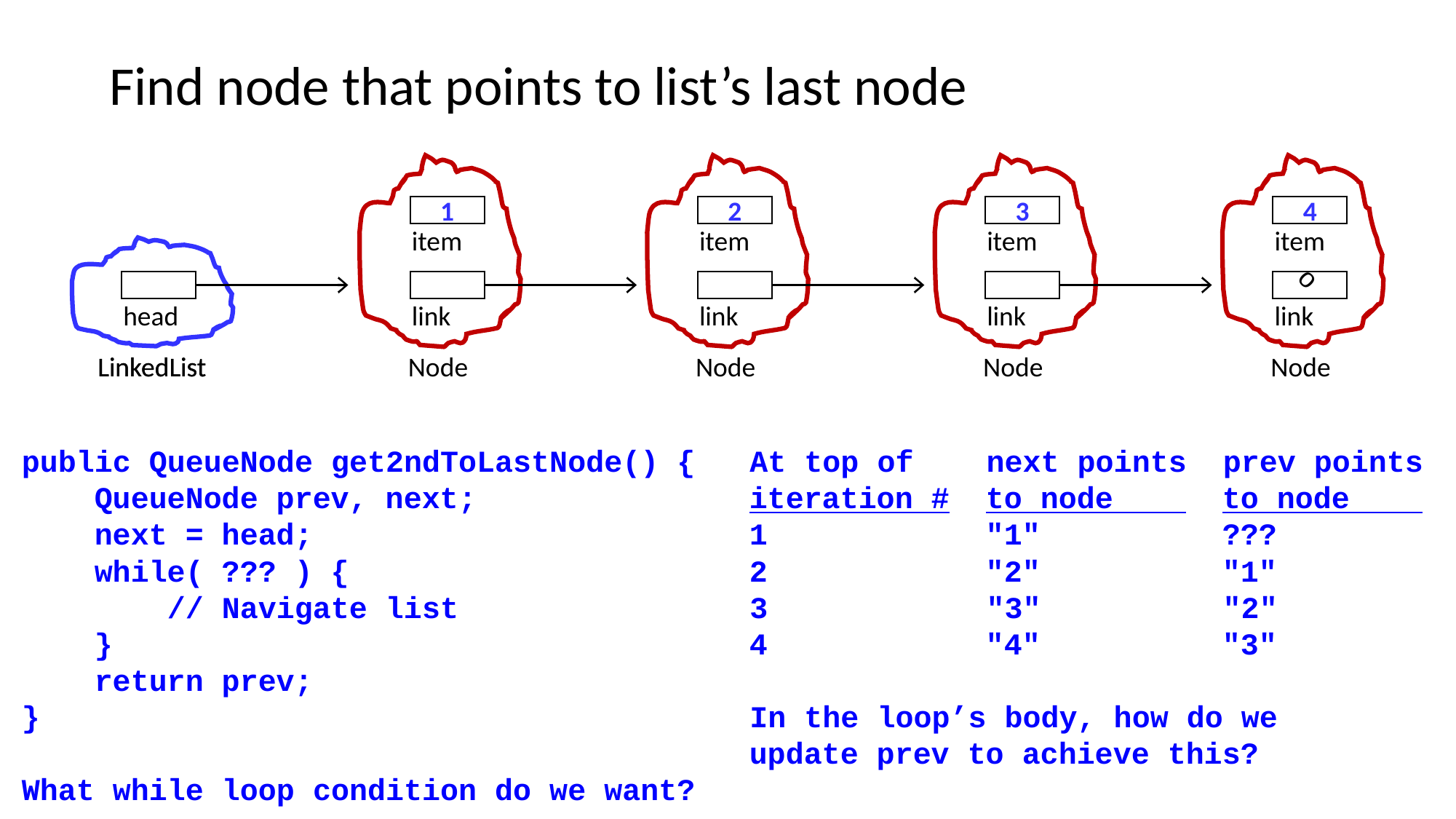

# Find node that points to list’s last node

1
item

link
Node

2
item

link
Node

3
item

link
Node

4
item
o

link
Node

LinkedList

head
LinkedList
public QueueNode get2ndToLastNode() {   At top of    next points  prev points
    QueueNode prev, next;               iteration #  to node      to node    x
    next = head;                        1            "1"          ???
    while( ??? ) {                      2            "2"          "1"
        // Navigate list                3            "3"          "2"
    }                                   4            "4"          "3"
    return prev;
}                                       In the loop’s body, how do we
                                        update prev to achieve this?
What while loop condition do we want?